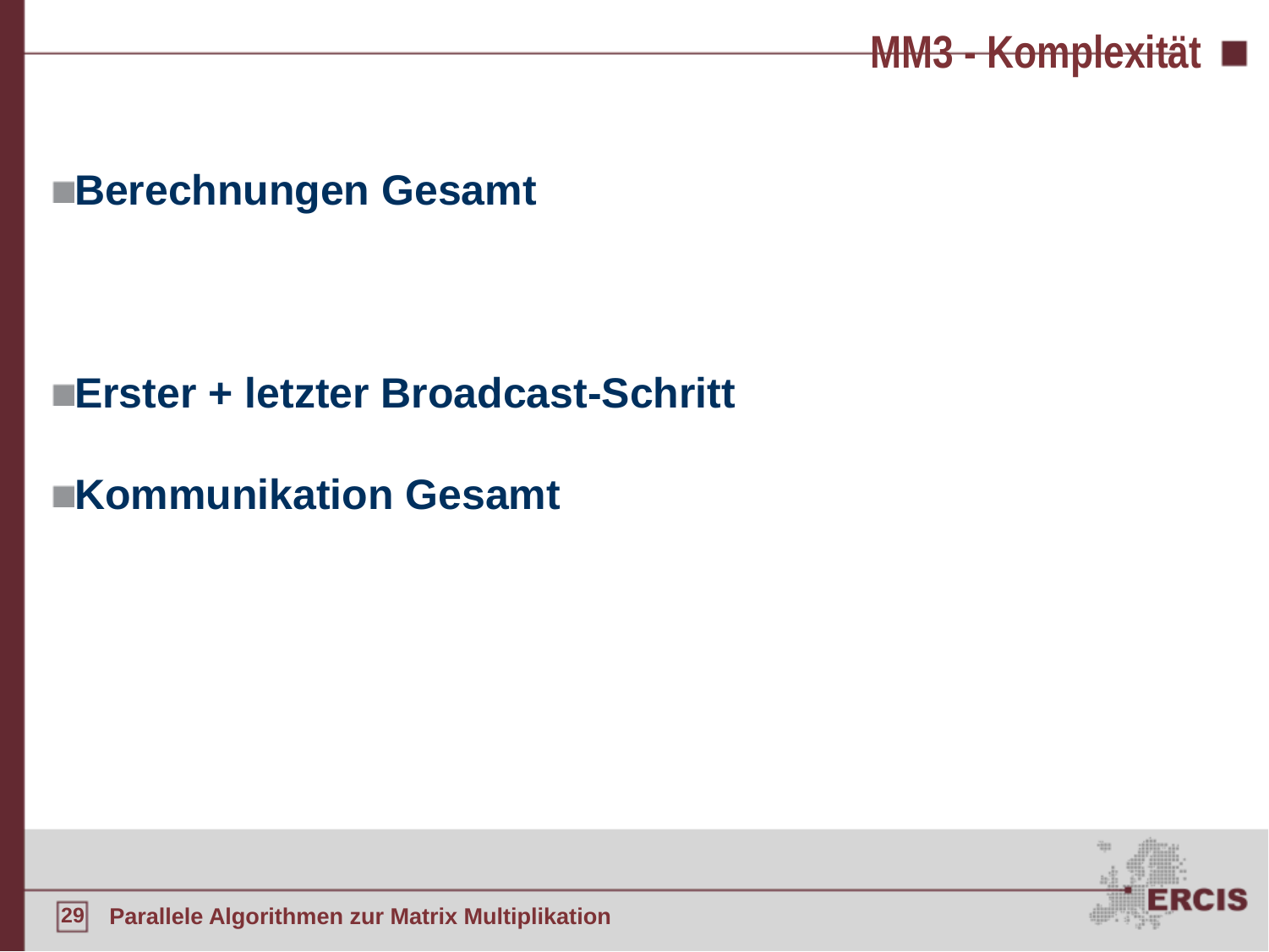

MM3 - Komplexität
Berechnungen Gesamt

Erster + letzter Broadcast-Schritt

Kommunikation Gesamt